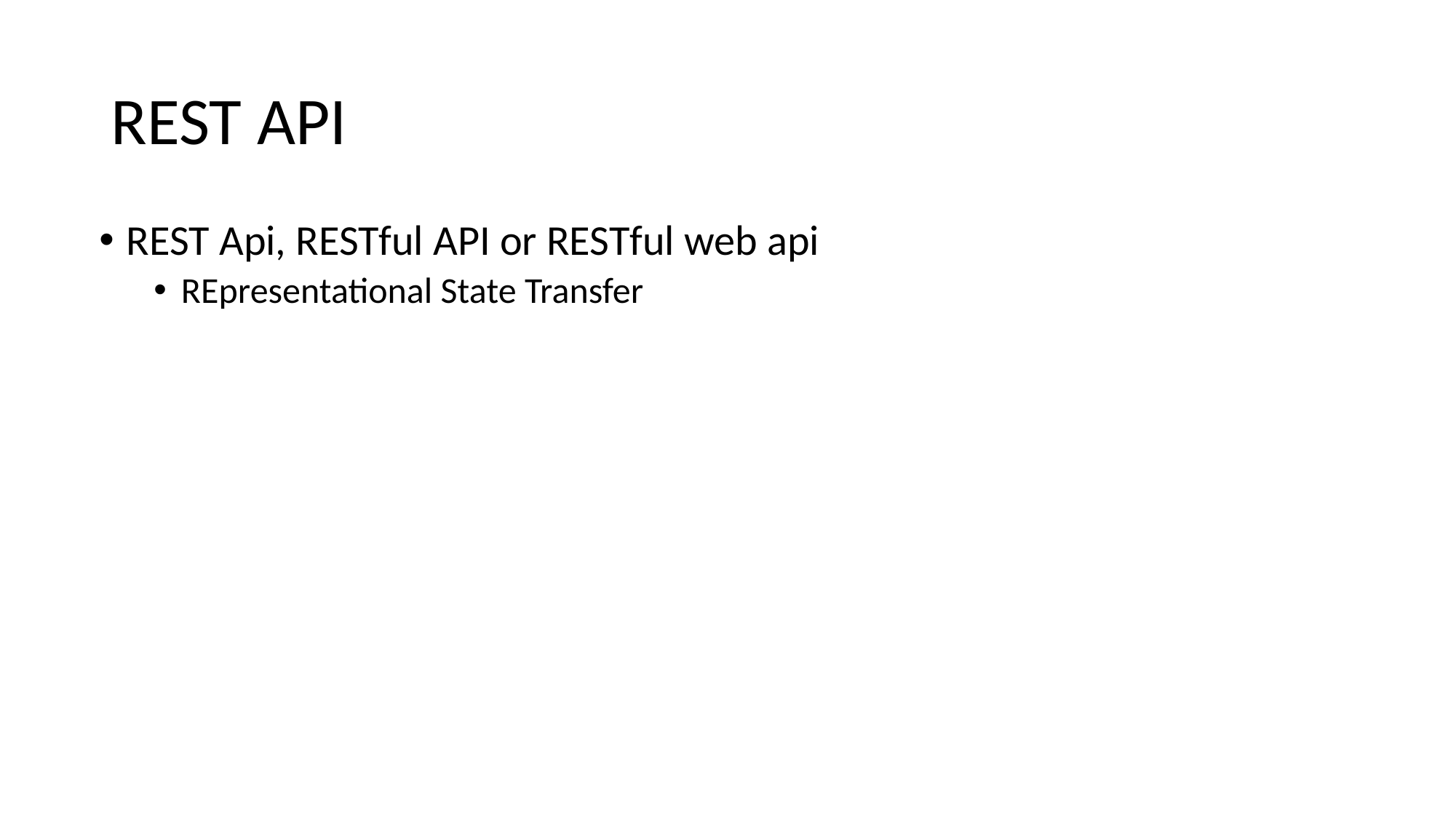

# REST API
REST Api, RESTful API or RESTful web api
REpresentational State Transfer